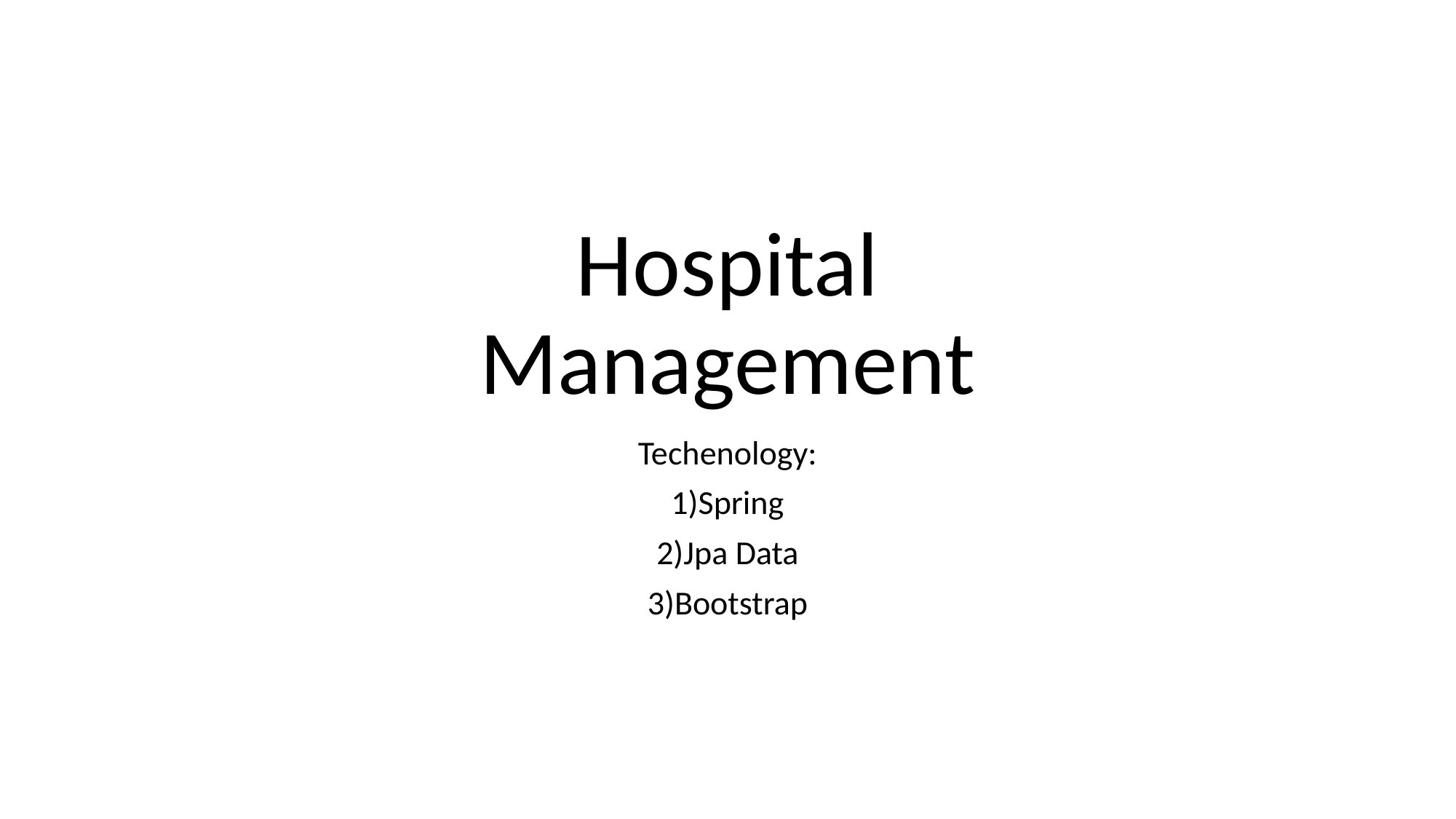

# Hospital Management
Techenology:
1)Spring
2)Jpa Data
3)Bootstrap